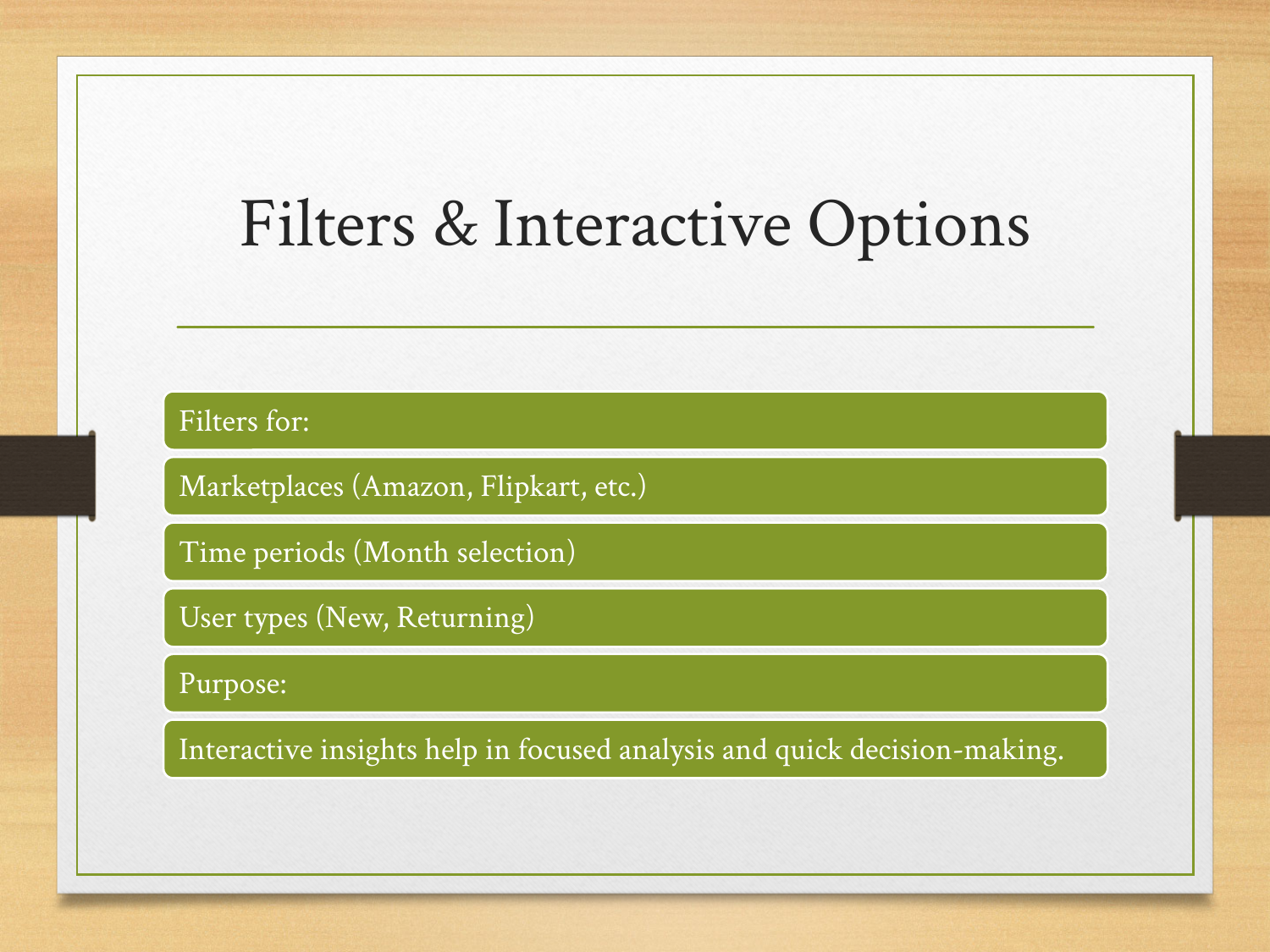

# Filters & Interactive Options
Filters for:
Marketplaces (Amazon, Flipkart, etc.)
Time periods (Month selection)
User types (New, Returning)
Purpose:
Interactive insights help in focused analysis and quick decision-making.